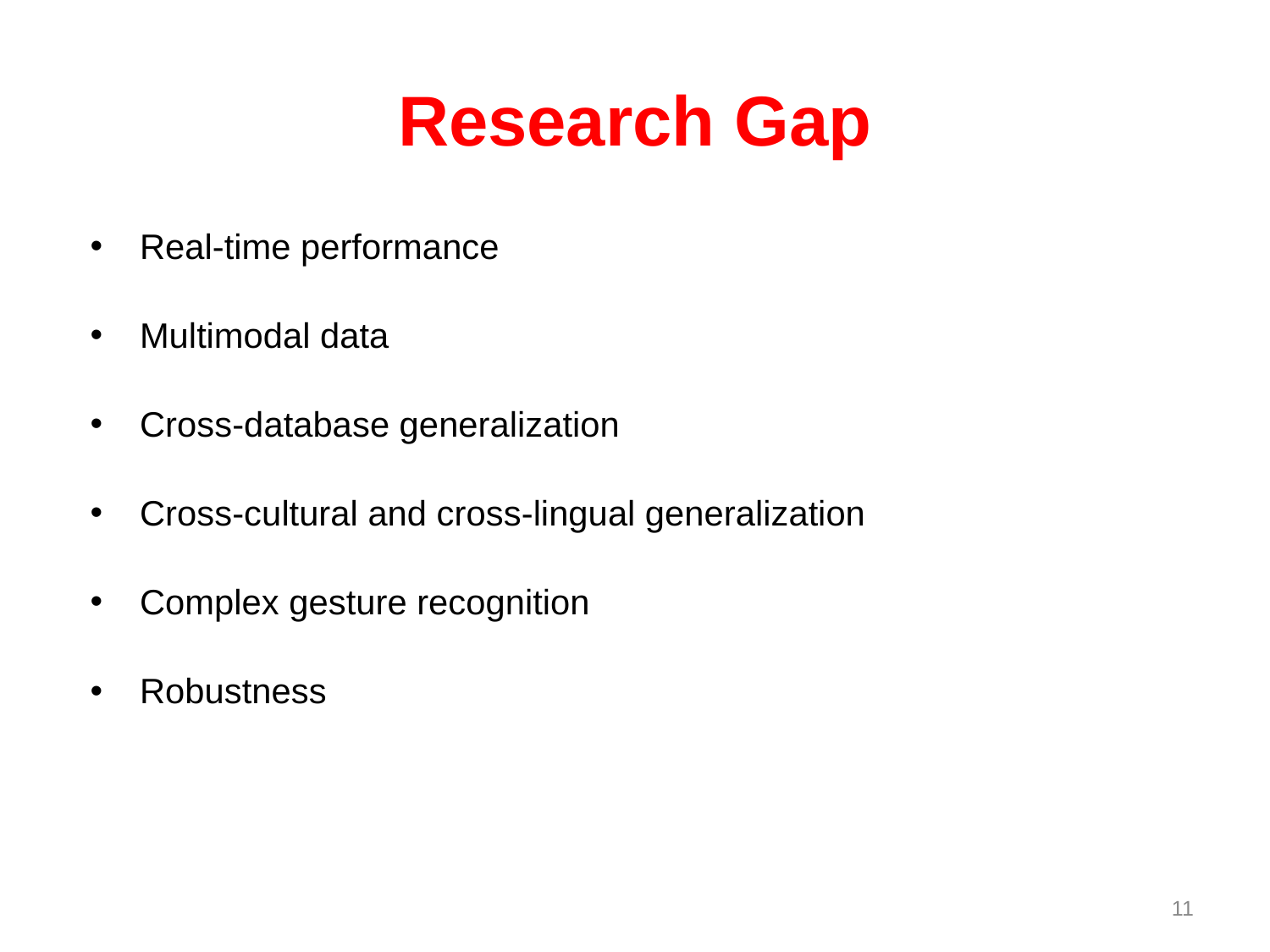

# Research Gap
Real-time performance

Multimodal data

Cross-database generalization

Cross-cultural and cross-lingual generalization

Complex gesture recognition

Robustness
11